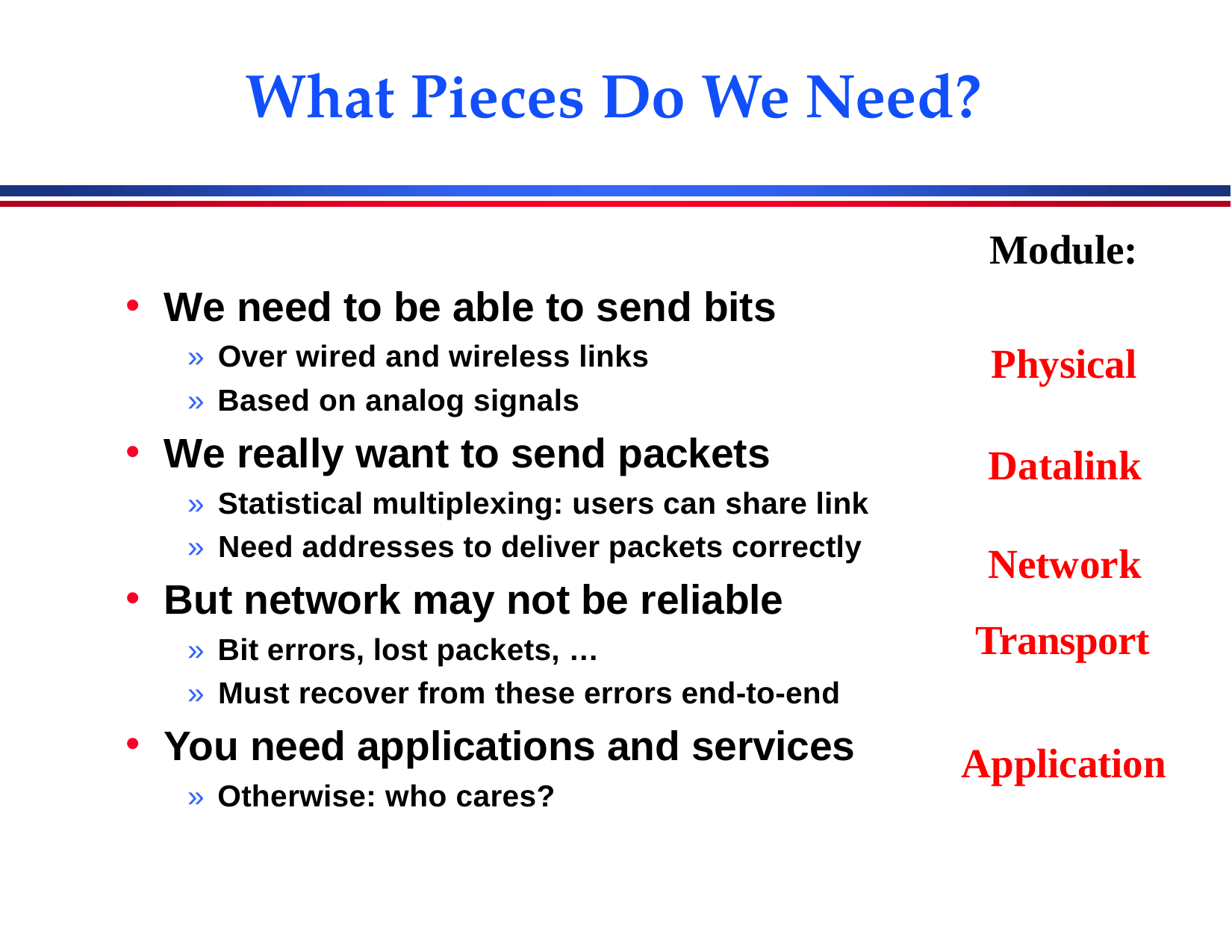

# What Pieces Do We Need?
Module:
We need to be able to send bits
» Over wired and wireless links
» Based on analog signals
We really want to send packets
» Statistical multiplexing: users can share link
» Need addresses to deliver packets correctly
But network may not be reliable
» Bit errors, lost packets, …
» Must recover from these errors end-to-end
You need applications and services
» Otherwise: who cares?
Physical
Datalink  Network
Transport
Application